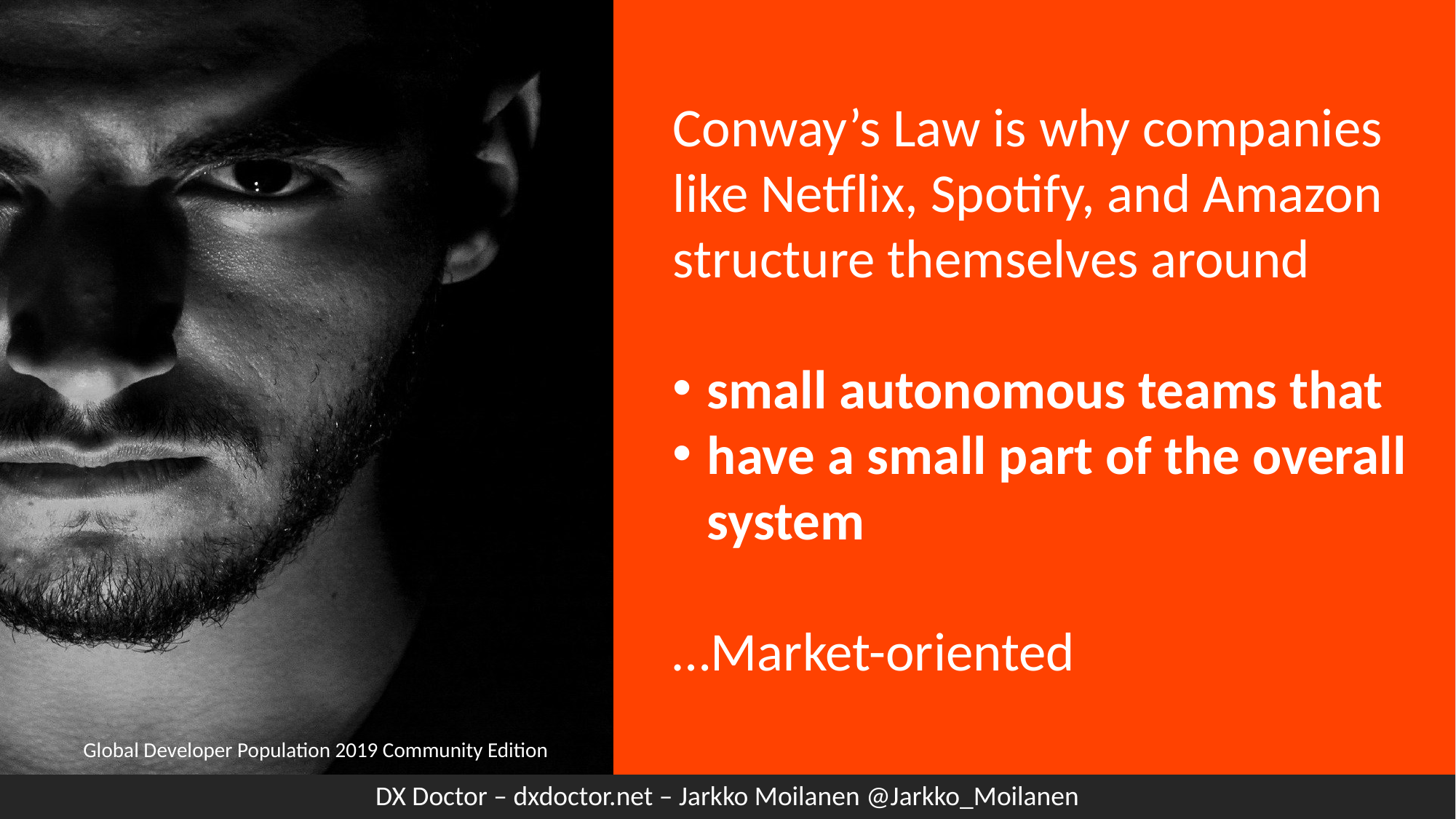

Conway’s Law is why companies like Netflix, Spotify, and Amazon structure themselves around
small autonomous teams that
have a small part of the overall system

…Market-oriented
Global Developer Population 2019 Community Edition
DX Doctor – dxdoctor.net – Jarkko Moilanen @Jarkko_Moilanen